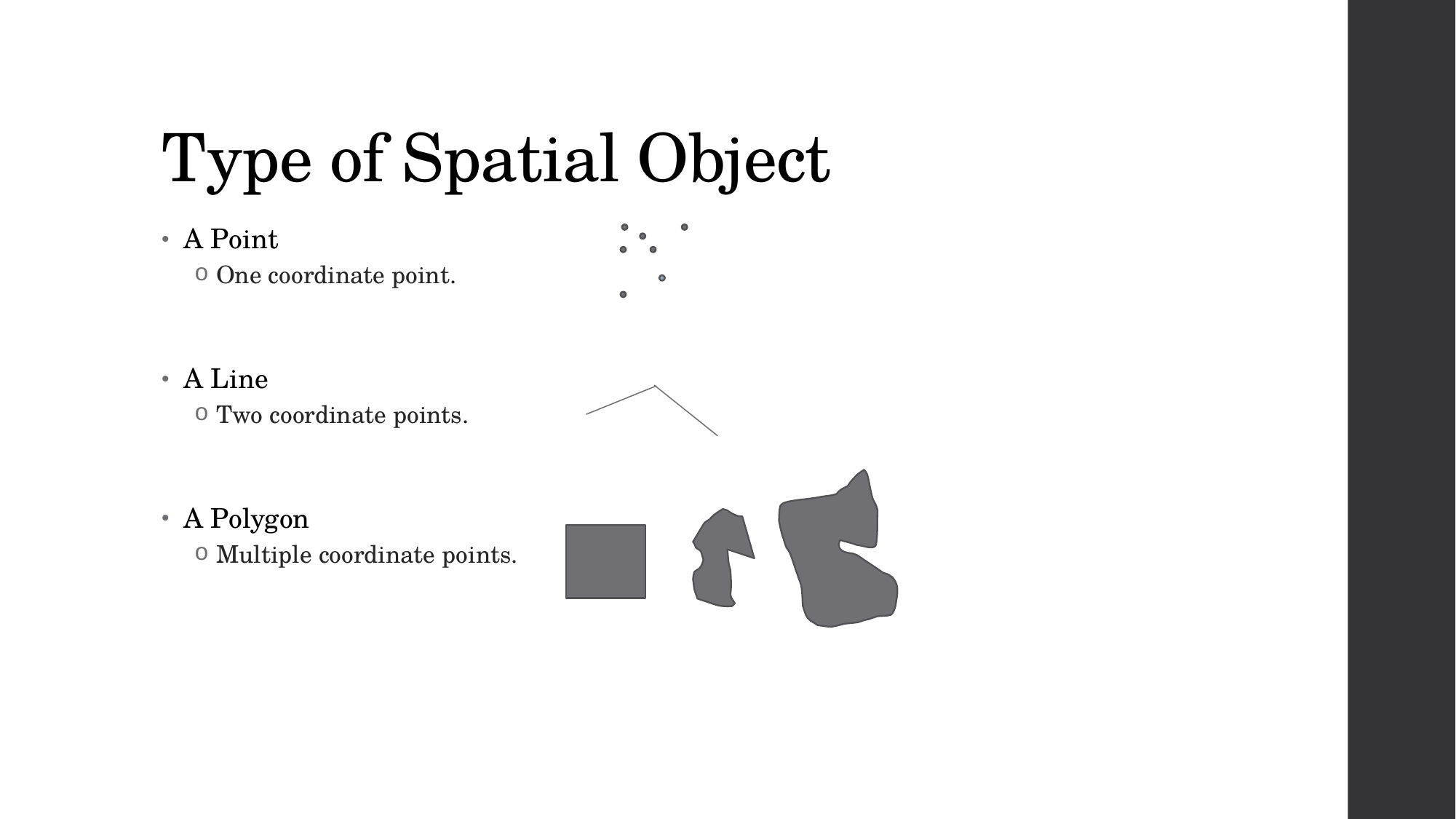

# Type of Spatial Object
A Point
One coordinate point.

A Line
Two coordinate points.

A Polygon
Multiple coordinate points.